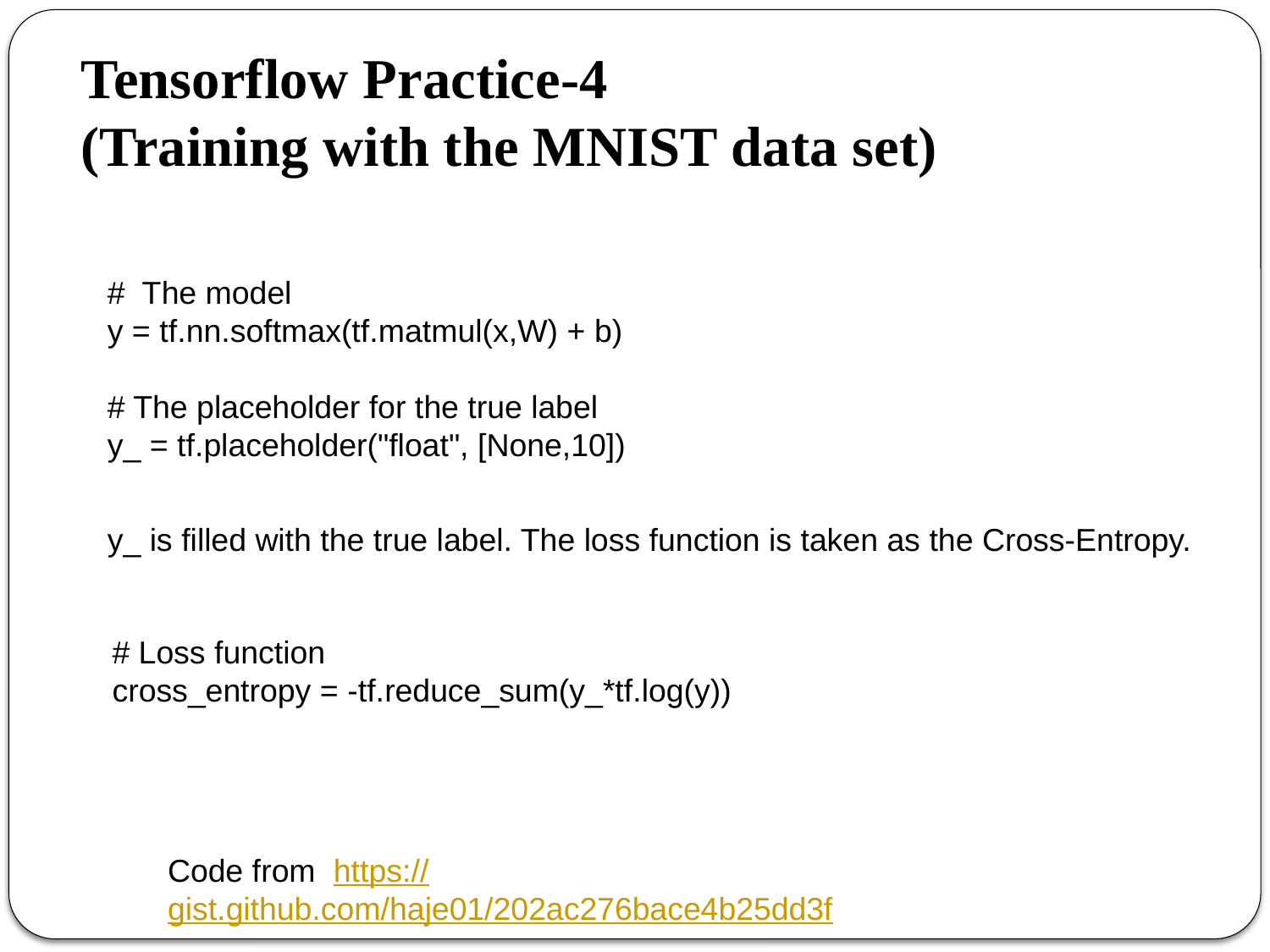

Tensorflow Practice-4
(Training with the MNIST data set)

#  The model
y = tf.nn.softmax(tf.matmul(x,W) + b)

# The placeholder for the true label
y_ = tf.placeholder("float", [None,10])
y_ is filled with the true label. The loss function is taken as the Cross-Entropy.
# Loss function
cross_entropy = -tf.reduce_sum(y_*tf.log(y))
Code from  https://gist.github.com/haje01/202ac276bace4b25dd3f